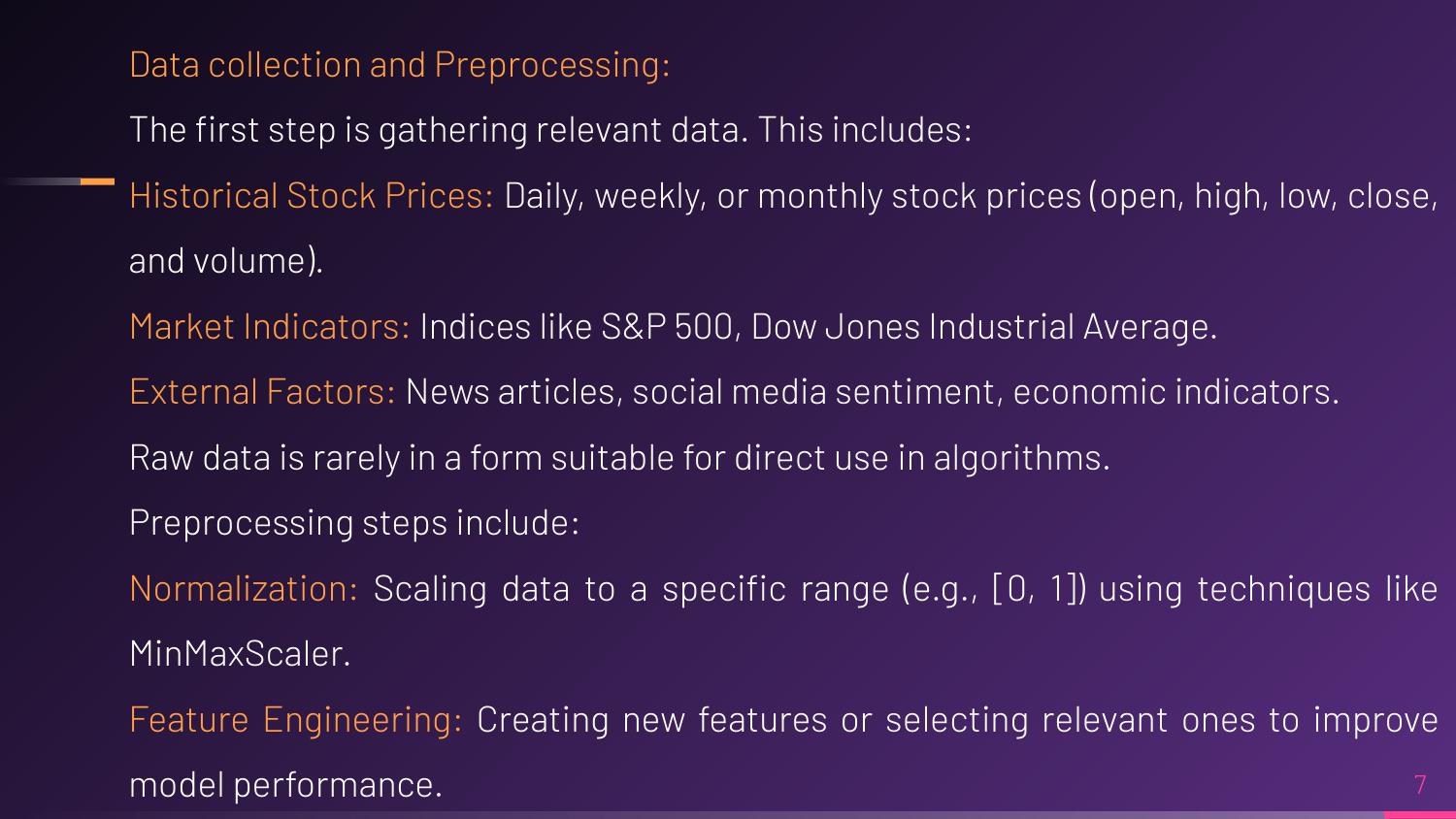

Data collection and Preprocessing:
The first step is gathering relevant data. This includes:
Historical Stock Prices: Daily, weekly, or monthly stock prices (open, high, low, close, and volume).
Market Indicators: Indices like S&P 500, Dow Jones Industrial Average.
External Factors: News articles, social media sentiment, economic indicators.
Raw data is rarely in a form suitable for direct use in algorithms.
Preprocessing steps include:
Normalization: Scaling data to a specific range (e.g., [0, 1]) using techniques like MinMaxScaler.
Feature Engineering: Creating new features or selecting relevant ones to improve model performance.

7